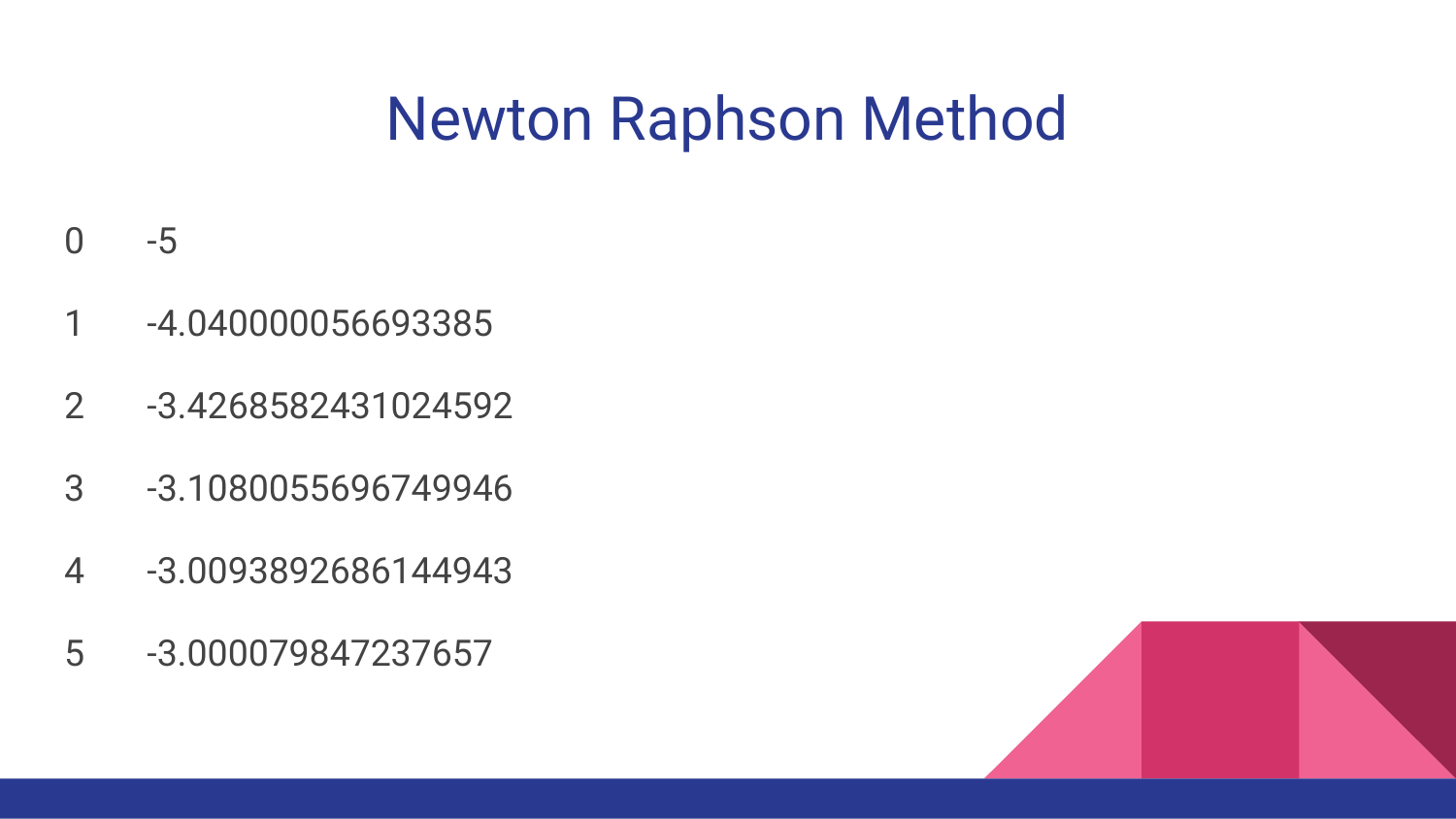

# Newton Raphson Method

0       -5
1       -4.040000056693385
2       -3.4268582431024592
3       -3.1080055696749946
4       -3.0093892686144943
5       -3.000079847237657